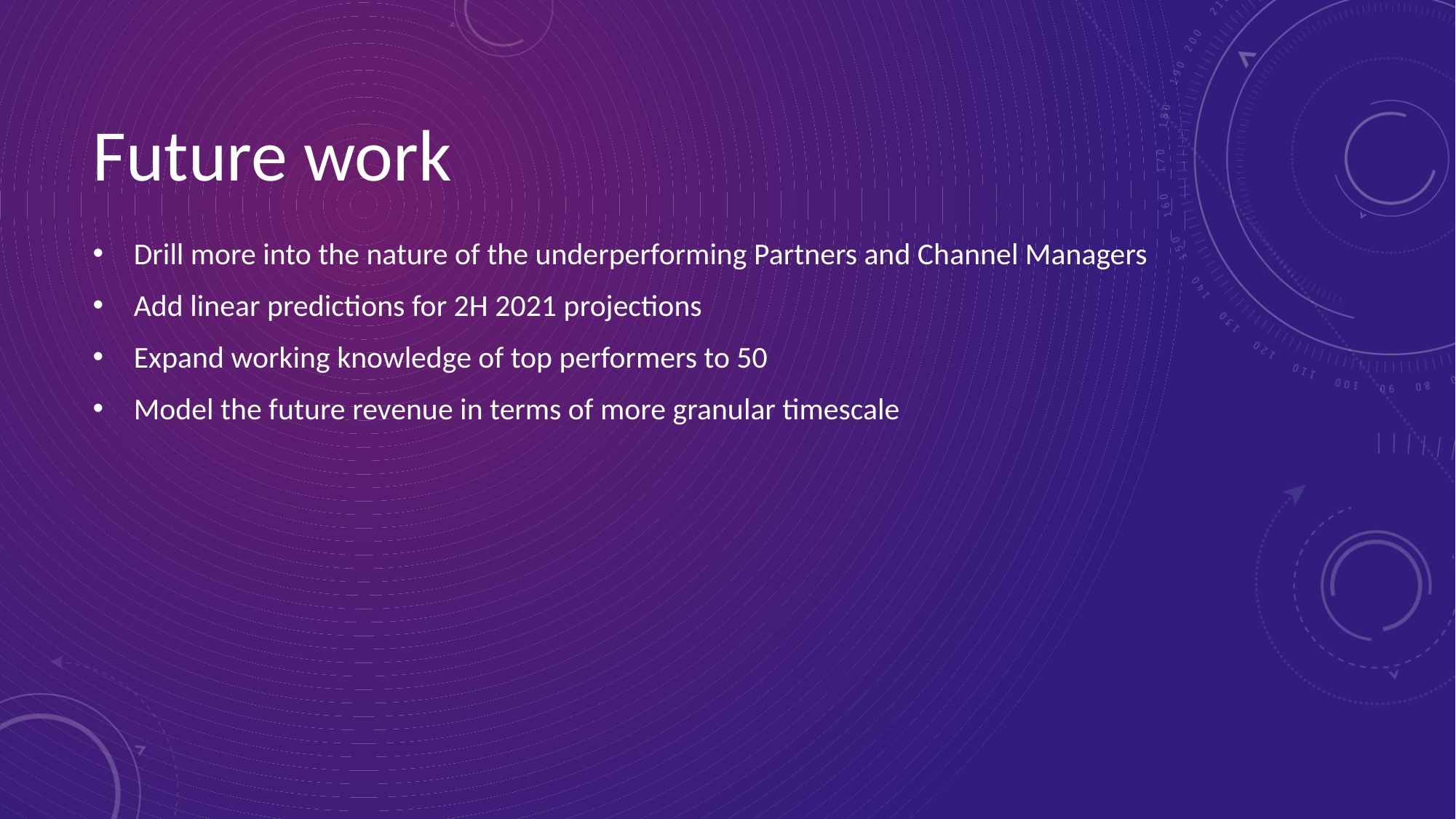

# Future work
Drill more into the nature of the underperforming Partners and Channel Managers
Add linear predictions for 2H 2021 projections
Expand working knowledge of top performers to 50
Model the future revenue in terms of more granular timescale